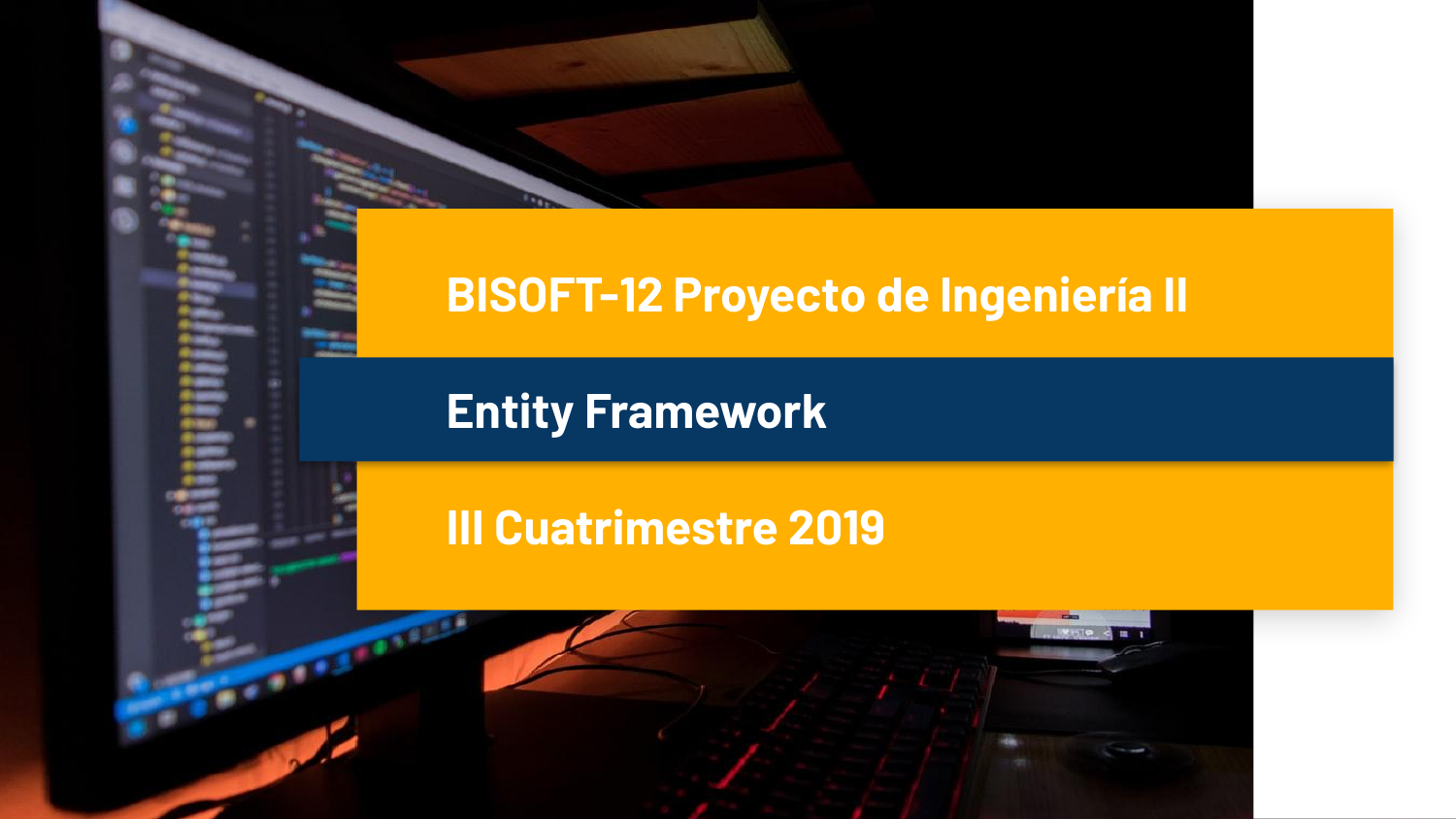

# BISOFT-12 Proyecto de Ingeniería II
Entity Framework
III Cuatrimestre 2019